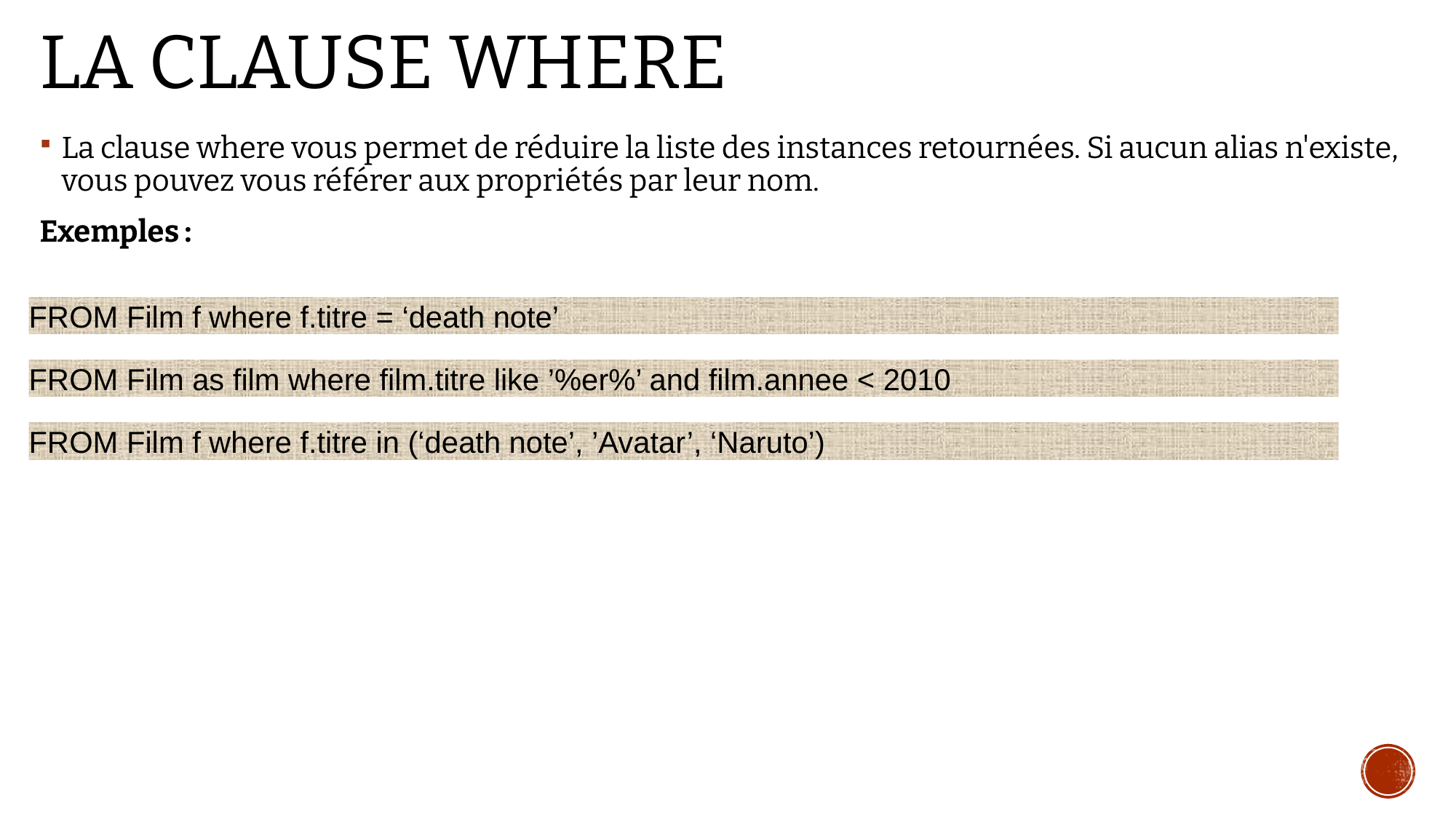

# La clause where
La clause where vous permet de réduire la liste des instances retournées. Si aucun alias n'existe, vous pouvez vous référer aux propriétés par leur nom.
Exemples :
FROM Film f where f.titre = ‘death note’
FROM Film as film where film.titre like ’%er%’ and film.annee < 2010
FROM Film f where f.titre in (‘death note’, ’Avatar’, ‘Naruto’)